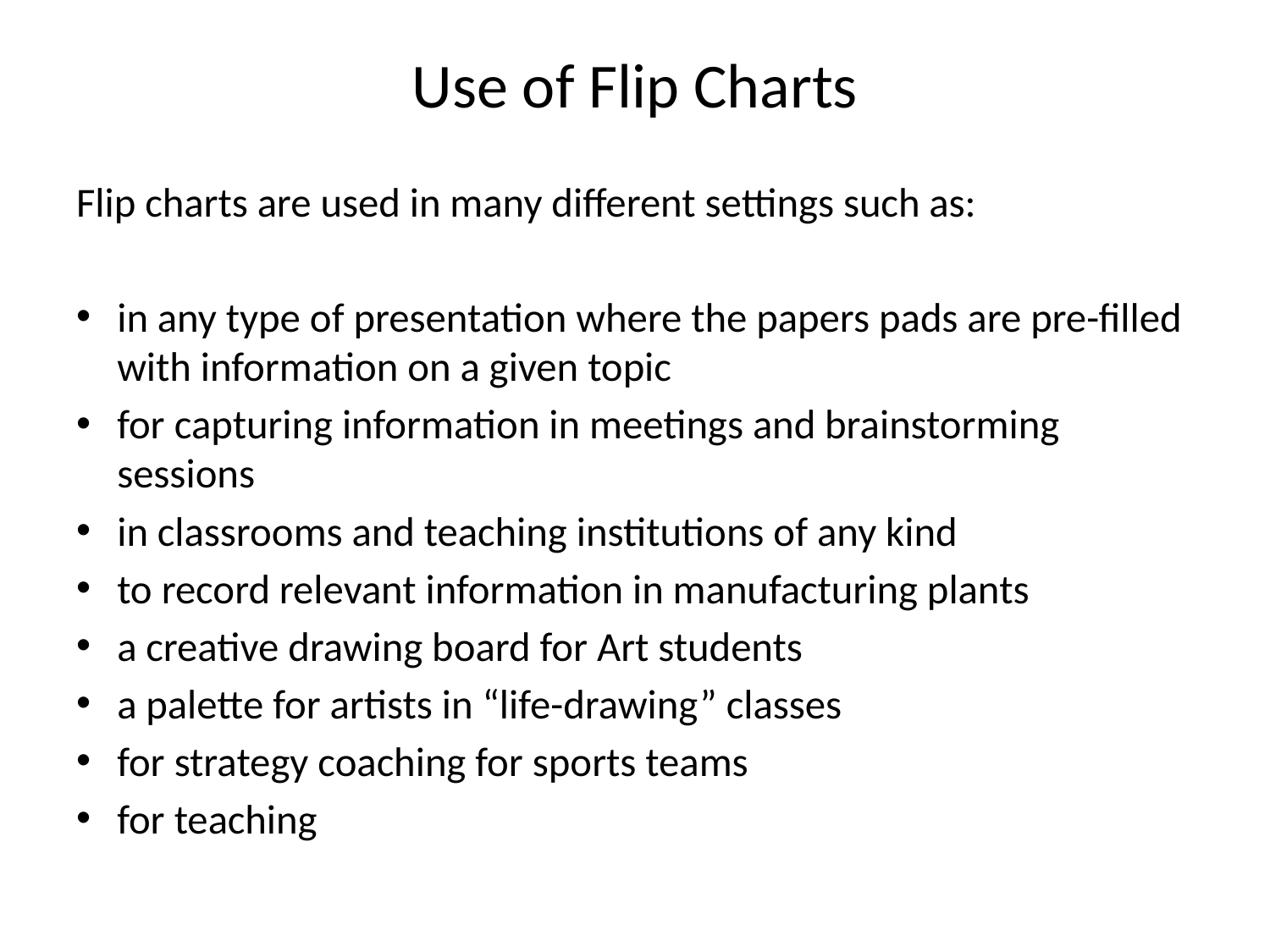

# Use of Flip Charts
Flip charts are used in many different settings such as:

in any type of presentation where the papers pads are pre-filled with information on a given topic
for capturing information in meetings and brainstorming sessions
in classrooms and teaching institutions of any kind
to record relevant information in manufacturing plants
a creative drawing board for Art students
a palette for artists in “life-drawing” classes
for strategy coaching for sports teams
for teaching